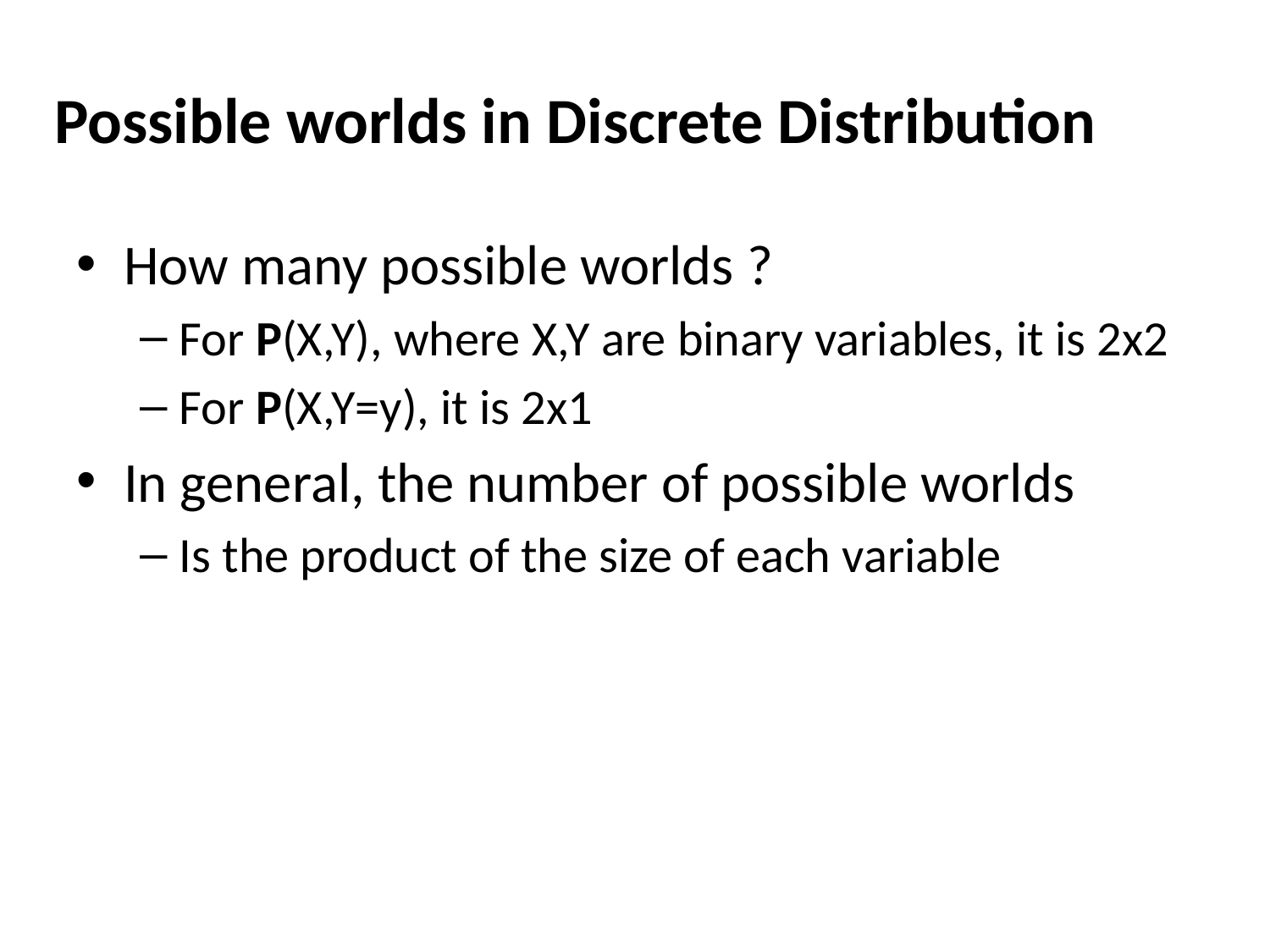

# Possible worlds in Discrete Distribution
How many possible worlds ?
For P(X,Y), where X,Y are binary variables, it is 2x2
For P(X,Y=y), it is 2x1
In general, the number of possible worlds
Is the product of the size of each variable